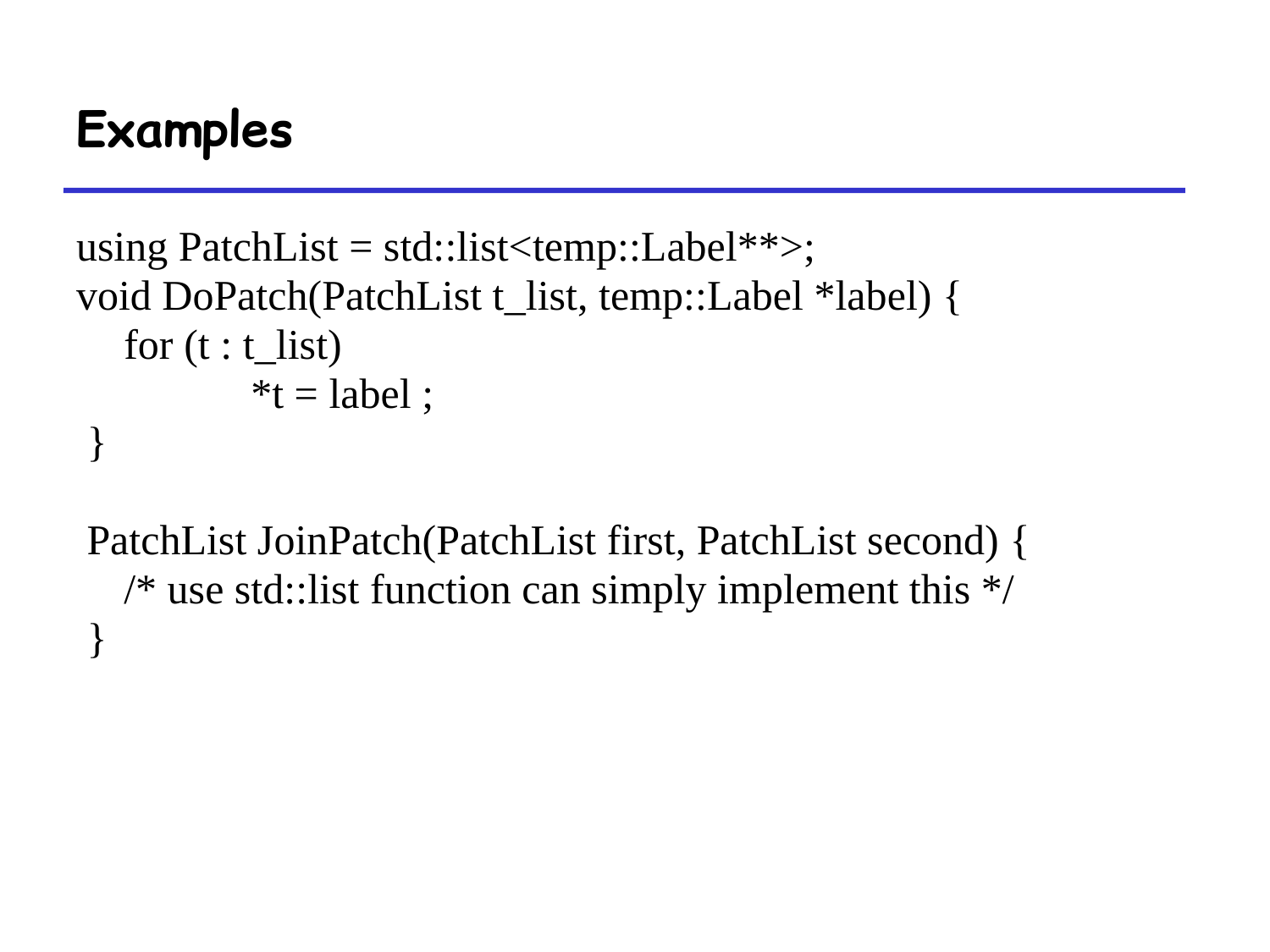

# Examples
using PatchList = std::list<temp::Label**>;
void DoPatch(PatchList t_list, temp::Label *label) {
 	for (t : t_list)
		*t = label ;
 }

 PatchList JoinPatch(PatchList first, PatchList second) {
	/* use std::list function can simply implement this */
 }

18